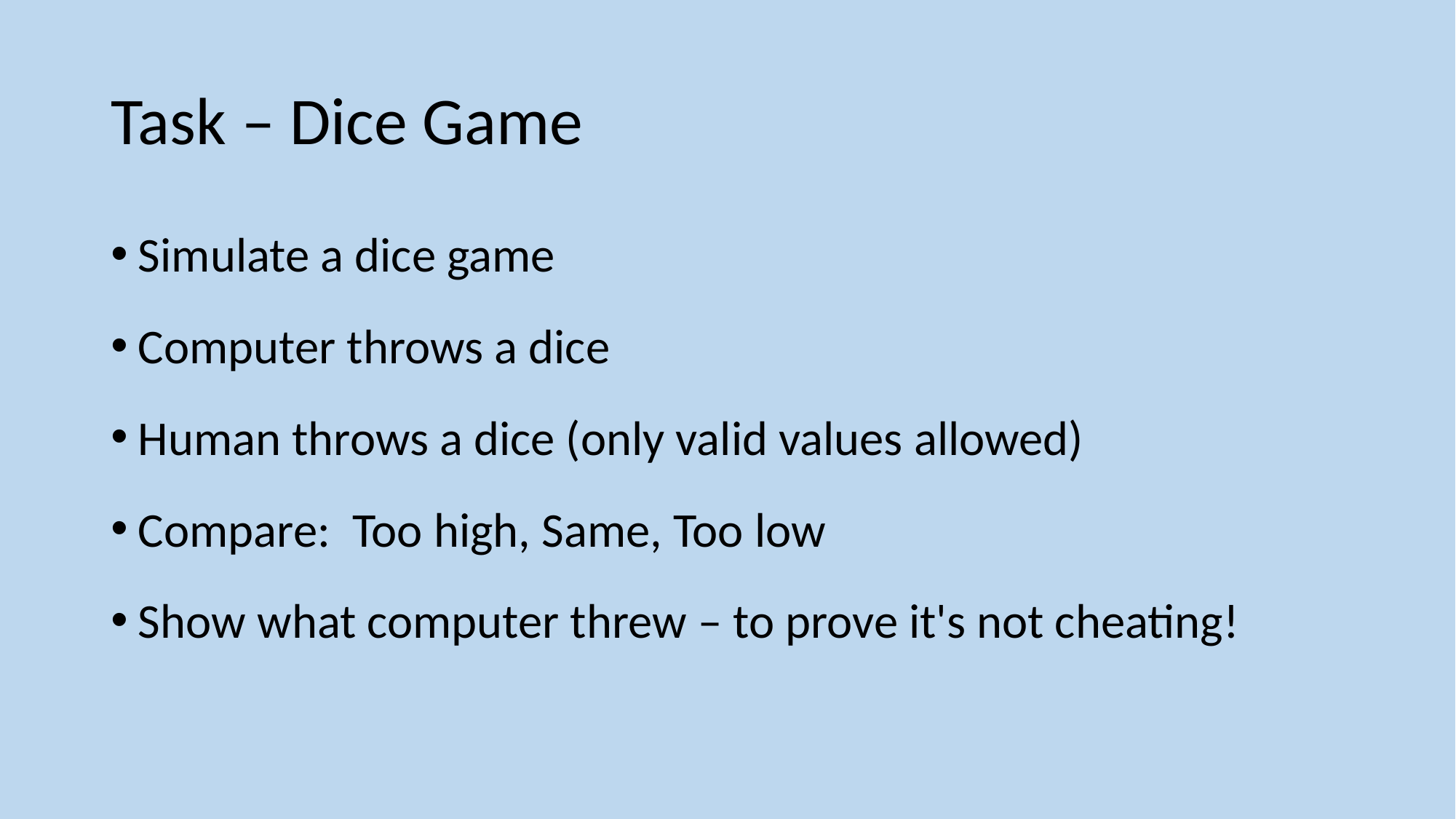

# Task – Dice Game
Simulate a dice game
Computer throws a dice
Human throws a dice (only valid values allowed)
Compare:  Too high, Same, Too low
Show what computer threw – to prove it's not cheating!